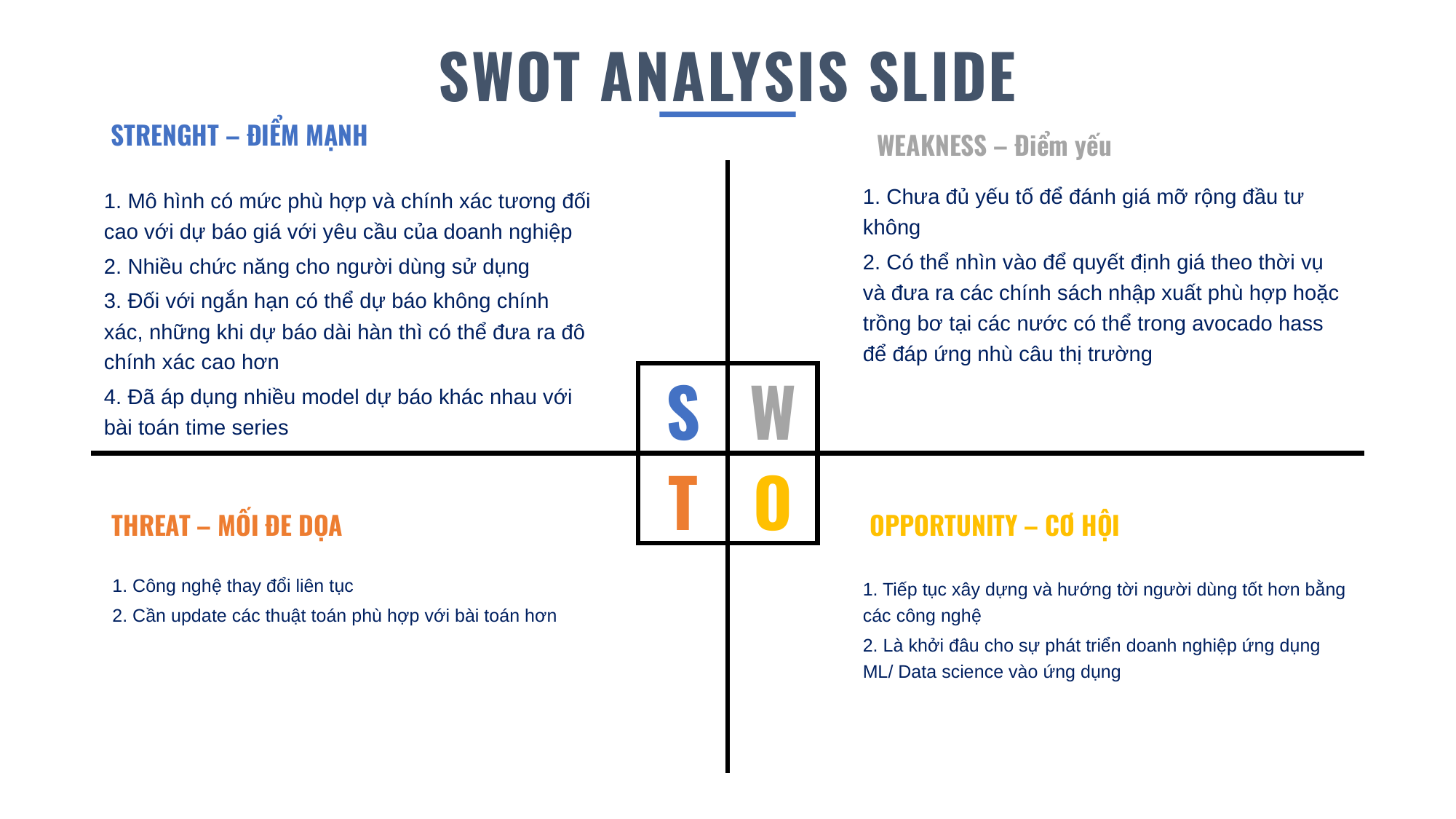

SWOT ANALYSIS SLIDE

STRENGHT – ĐIỂM MẠNH
WEAKNESS – Điểm yếu
1. Chưa đủ yếu tố để đánh giá mỡ rộng đầu tư không
2. Có thể nhìn vào để quyết định giá theo thời vụ và đưa ra các chính sách nhập xuất phù hợp hoặc trồng bơ tại các nước có thể trong avocado hass để đáp ứng nhù câu thị trường
1. Mô hình có mức phù hợp và chính xác tương đối cao với dự báo giá với yêu cầu của doanh nghiệp
2. Nhiều chức năng cho người dùng sử dụng
3. Đối với ngắn hạn có thể dự báo không chính xác, những khi dự báo dài hàn thì có thể đưa ra đô chính xác cao hơn
4. Đã áp dụng nhiều model dự báo khác nhau với bài toán time series

S
W
T
O
THREAT – MỐI ĐE DỌA
OPPORTUNITY – CƠ HỘI
1. Công nghệ thay đổi liên tục
2. Cần update các thuật toán phù hợp với bài toán hơn
1. Tiếp tục xây dựng và hướng tời người dùng tốt hơn bằng các công nghệ
2. Là khởi đâu cho sự phát triển doanh nghiệp ứng dụng ML/ Data science vào ứng dụng